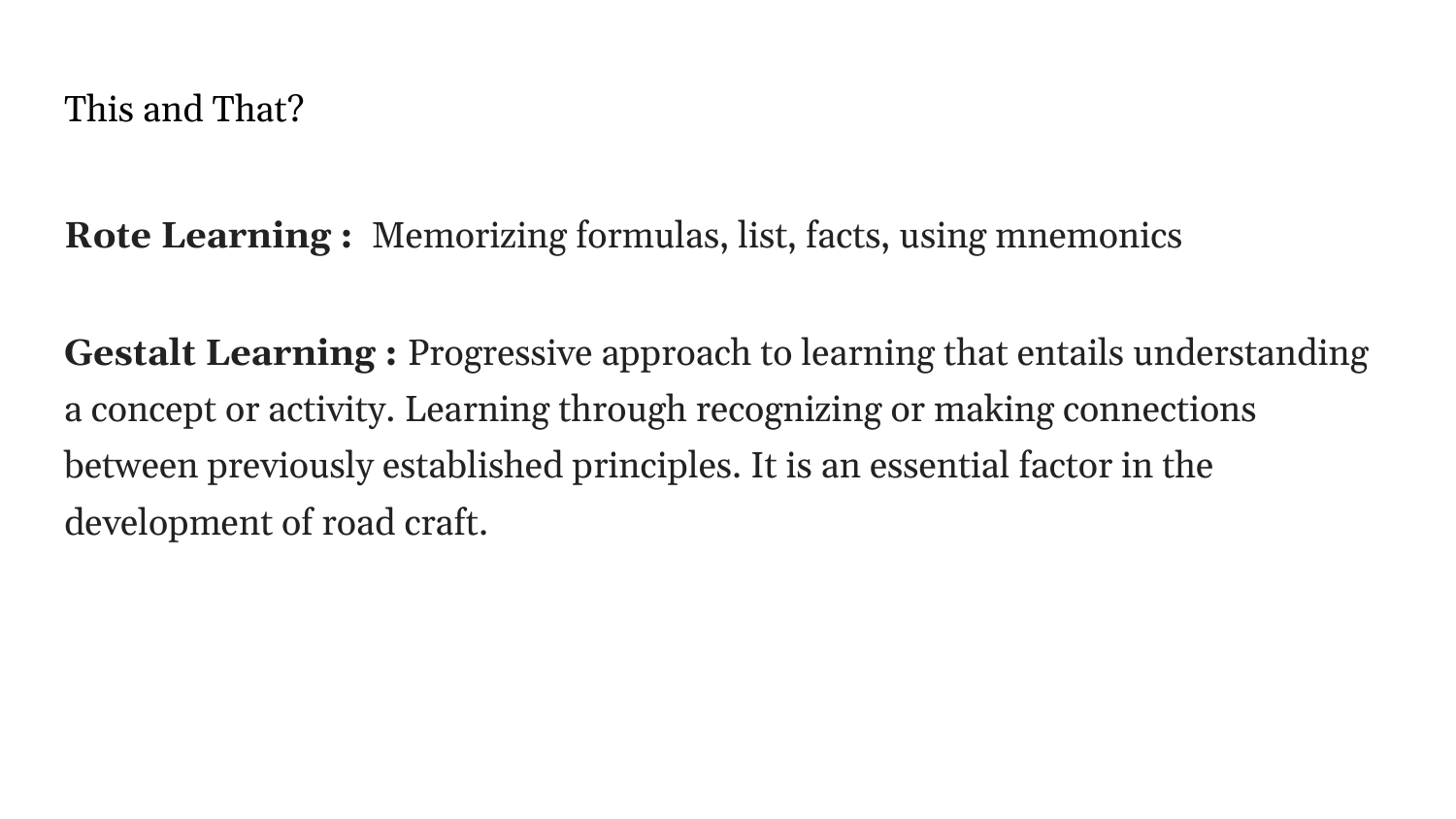

# This and That?
Rote Learning :  Memorizing formulas, list, facts, using mnemonics
Gestalt Learning : Progressive approach to learning that entails understanding a concept or activity. Learning through recognizing or making connections between previously established principles. It is an essential factor in the development of road craft.